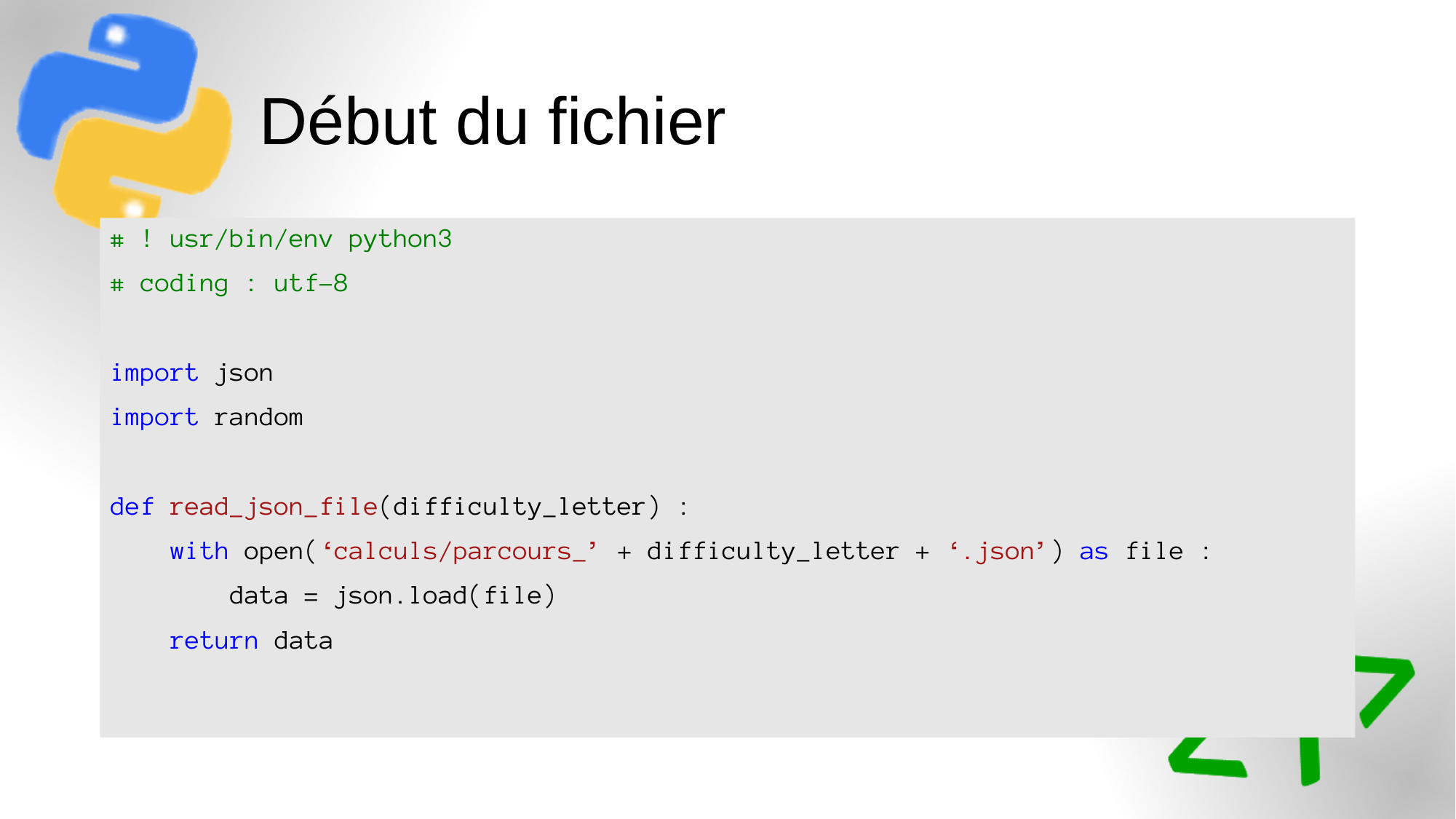

# Début du fichier
# ! usr/bin/env python3
# coding : utf-8

import json
import random

def read_json_file(difficulty_letter) :
    with open(‘calculs/parcours_’ + difficulty_letter + ‘.json’) as file :
        data = json.load(file)
    return data